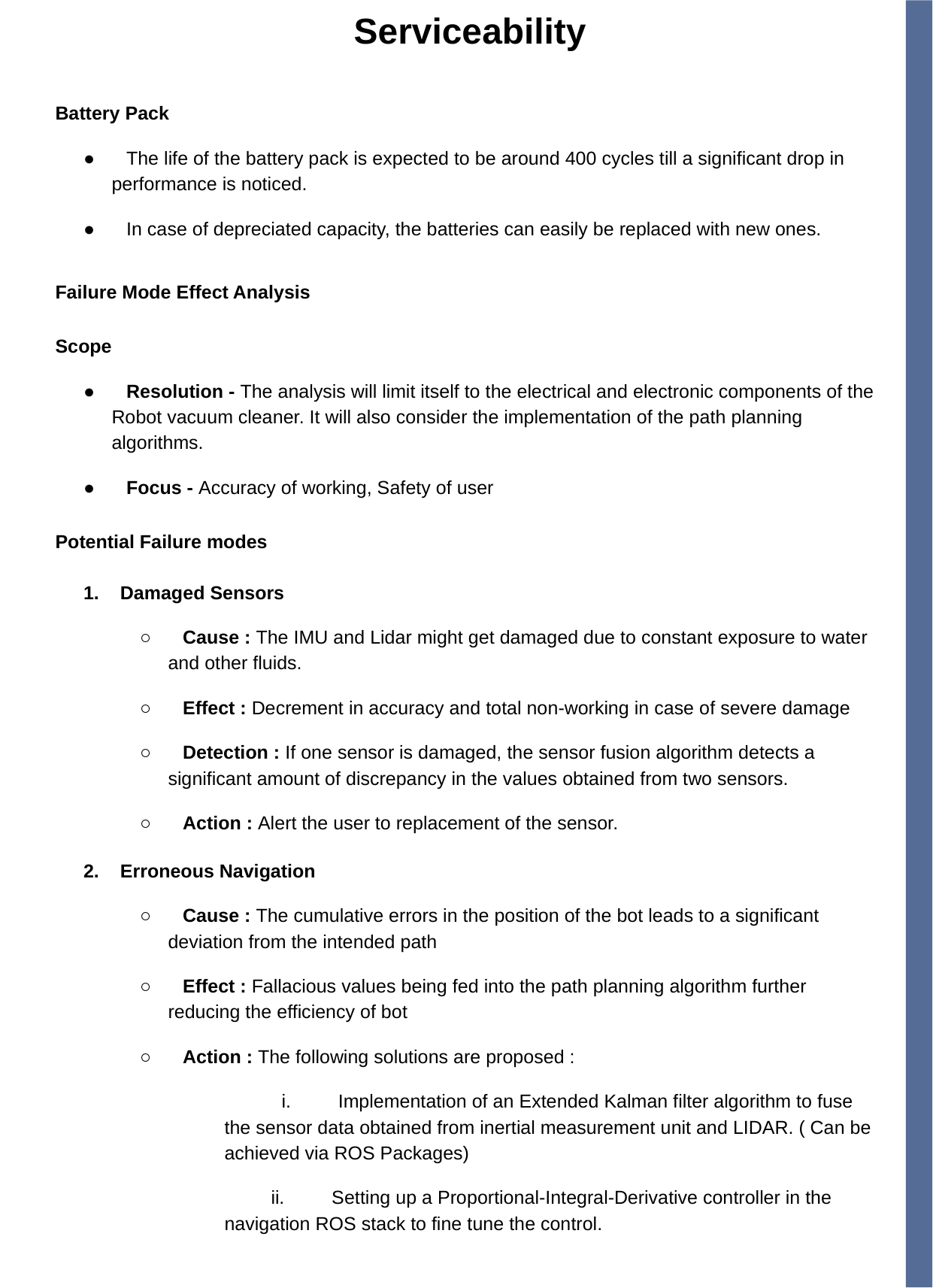

# Serviceability

Battery Pack
●      The life of the battery pack is expected to be around 400 cycles till a significant drop in performance is noticed.
●      In case of depreciated capacity, the batteries can easily be replaced with new ones.
Failure Mode Effect Analysis
Scope
●      Resolution - The analysis will limit itself to the electrical and electronic components of the Robot vacuum cleaner. It will also consider the implementation of the path planning algorithms.
●      Focus - Accuracy of working, Safety of user
Potential Failure modes
1.    Damaged Sensors
○      Cause : The IMU and Lidar might get damaged due to constant exposure to water and other fluids.
○      Effect : Decrement in accuracy and total non-working in case of severe damage
○      Detection : If one sensor is damaged, the sensor fusion algorithm detects a significant amount of discrepancy in the values obtained from two sensors.
○      Action : Alert the user to replacement of the sensor.
2.    Erroneous Navigation
○      Cause : The cumulative errors in the position of the bot leads to a significant deviation from the intended path
○      Effect : Fallacious values being fed into the path planning algorithm further reducing the efficiency of bot
○      Action : The following solutions are proposed :
                                           i.         Implementation of an Extended Kalman filter algorithm to fuse the sensor data obtained from inertial measurement unit and LIDAR. ( Can be achieved via ROS Packages)
                                         ii.         Setting up a Proportional-Integral-Derivative controller in the navigation ROS stack to fine tune the control.